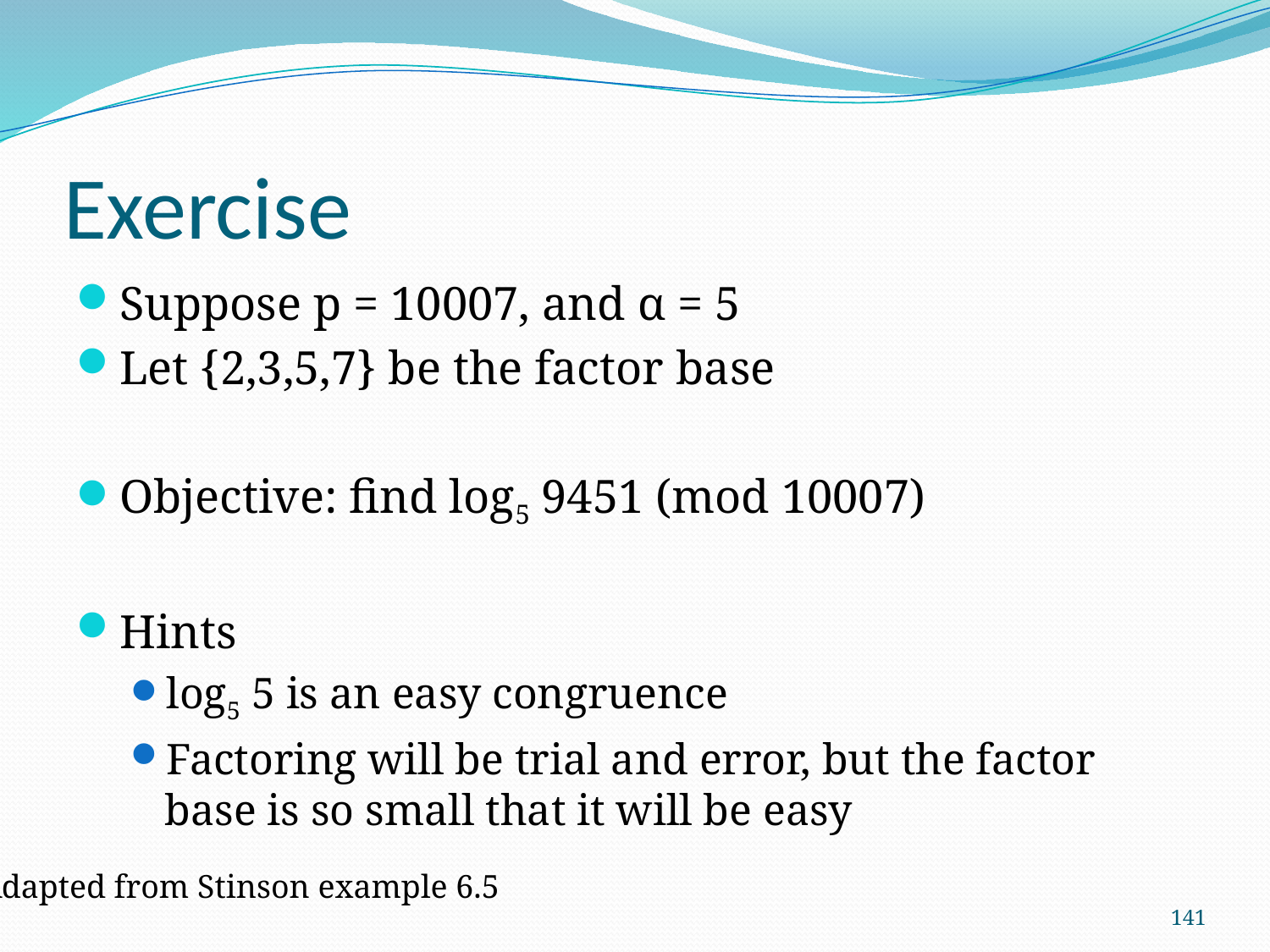

# Exercise
Suppose p = 10007, and α = 5
Let {2,3,5,7} be the factor base

Objective: find log5 9451 (mod 10007)

Hints
log5 5 is an easy congruence
Factoring will be trial and error, but the factor base is so small that it will be easy
Adapted from Stinson example 6.5
141